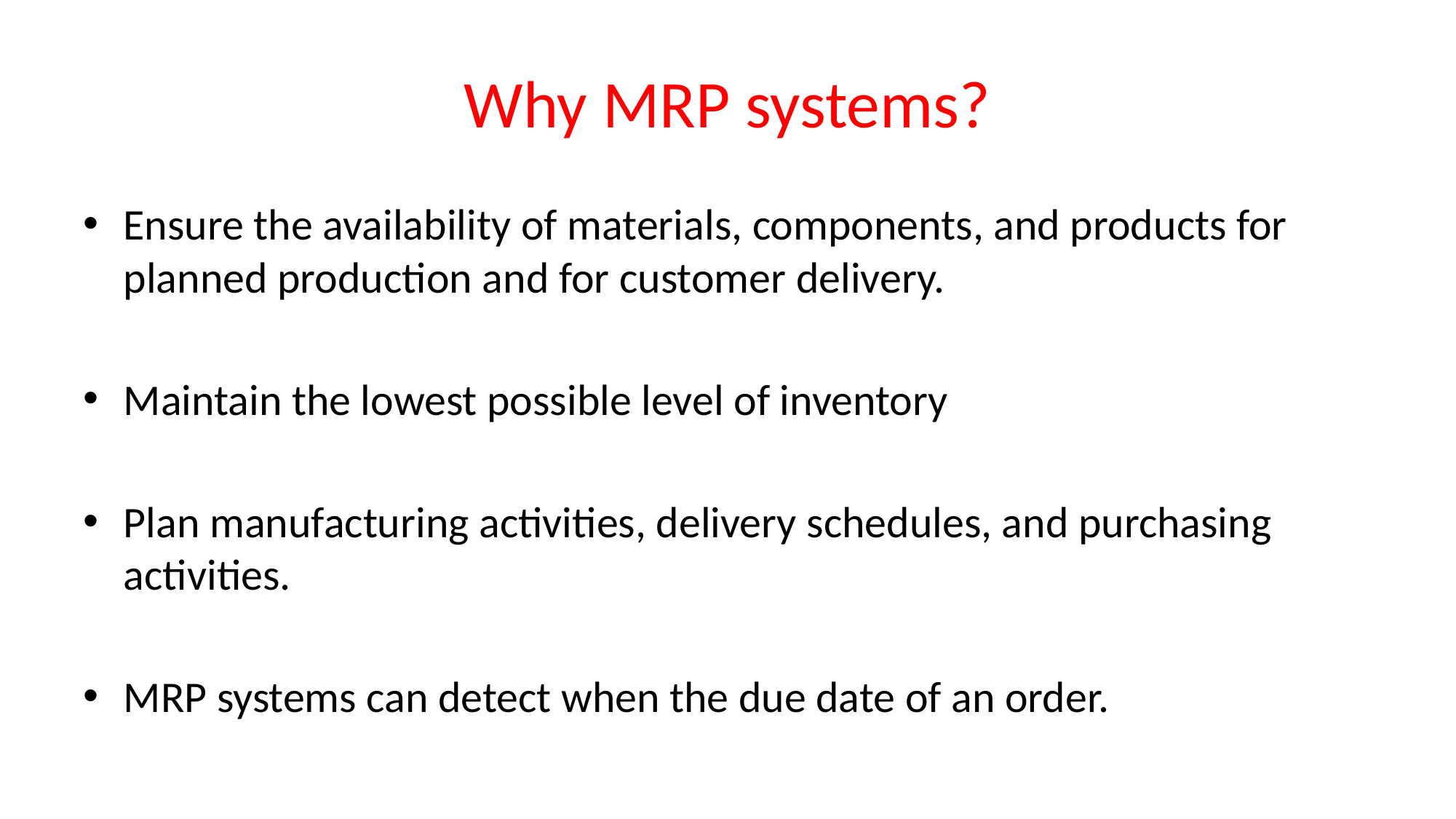

# Why MRP systems?
Ensure the availability of materials, components, and products for planned production and for customer delivery.

Maintain the lowest possible level of inventory

Plan manufacturing activities, delivery schedules, and purchasing activities.

MRP systems can detect when the due date of an order.